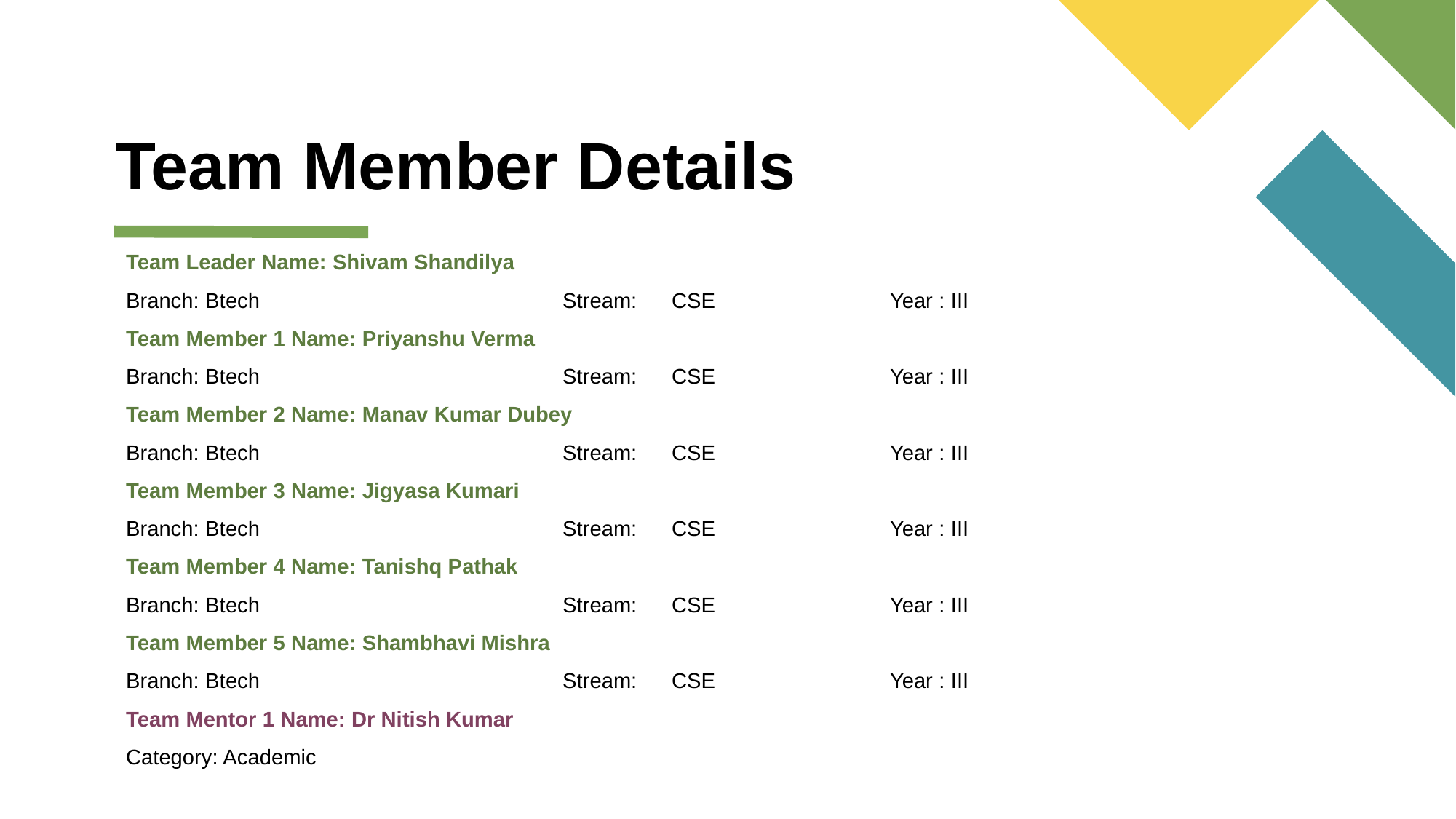

# Team Member Details
Team Leader Name: Shivam Shandilya
Branch: Btech			Stream:	CSE		Year : III
Team Member 1 Name: Priyanshu Verma
Branch: Btech			Stream:	CSE		Year : III
Team Member 2 Name: Manav Kumar Dubey
Branch: Btech			Stream:	CSE		Year : III
Team Member 3 Name: Jigyasa Kumari
Branch: Btech			Stream:	CSE		Year : III
Team Member 4 Name: Tanishq Pathak
Branch: Btech			Stream:	CSE		Year : III
Team Member 5 Name: Shambhavi Mishra
Branch: Btech			Stream:	CSE		Year : III
Team Mentor 1 Name: Dr Nitish Kumar
Category: Academic